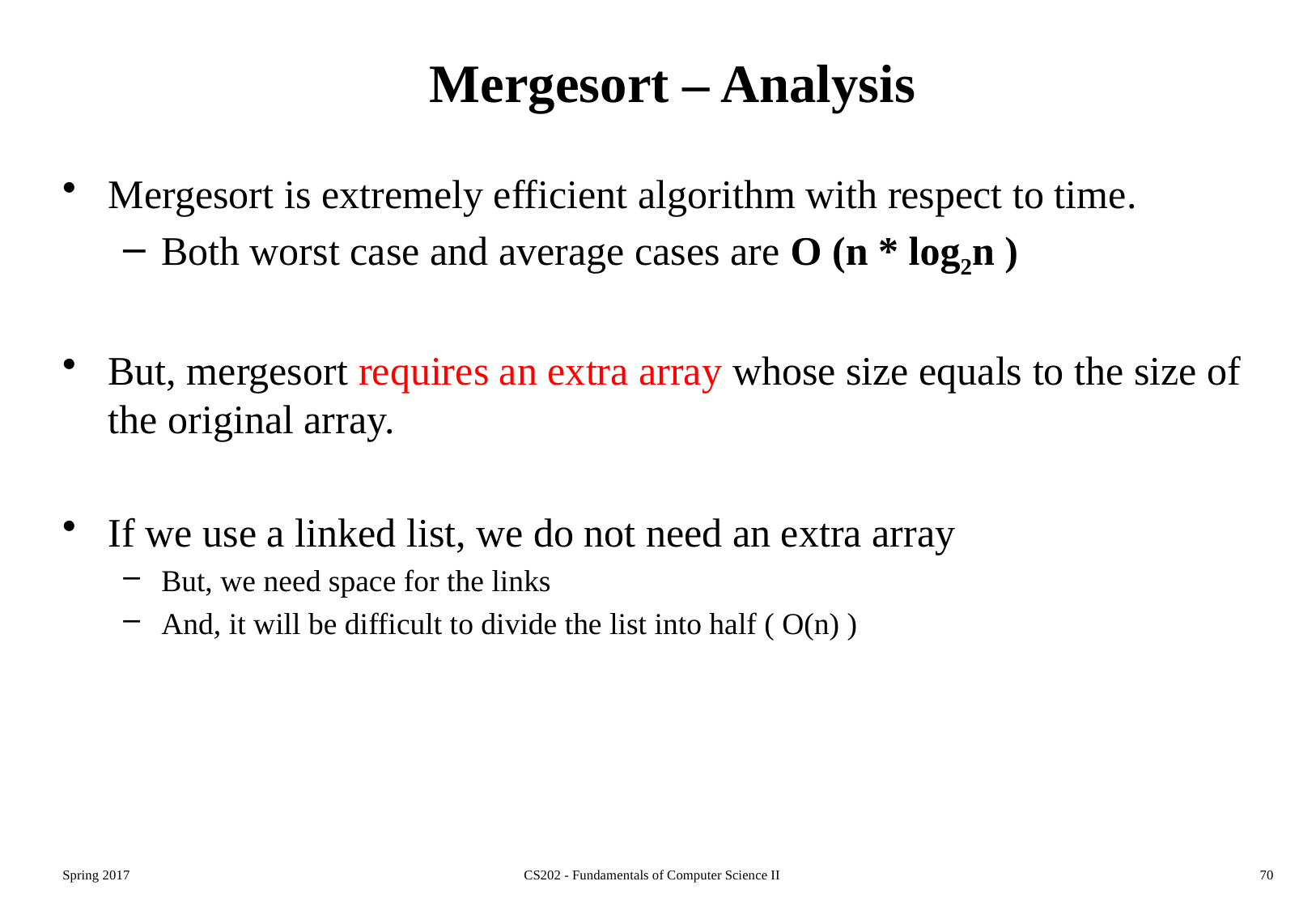

# Mergesort – Analysis
Mergesort is extremely efficient algorithm with respect to time.
Both worst case and average cases are O (n * log2n )

But, mergesort requires an extra array whose size equals to the size of the original array.

If we use a linked list, we do not need an extra array
But, we need space for the links
And, it will be difficult to divide the list into half ( O(n) )
Spring 2017
CS202 - Fundamentals of Computer Science II
70